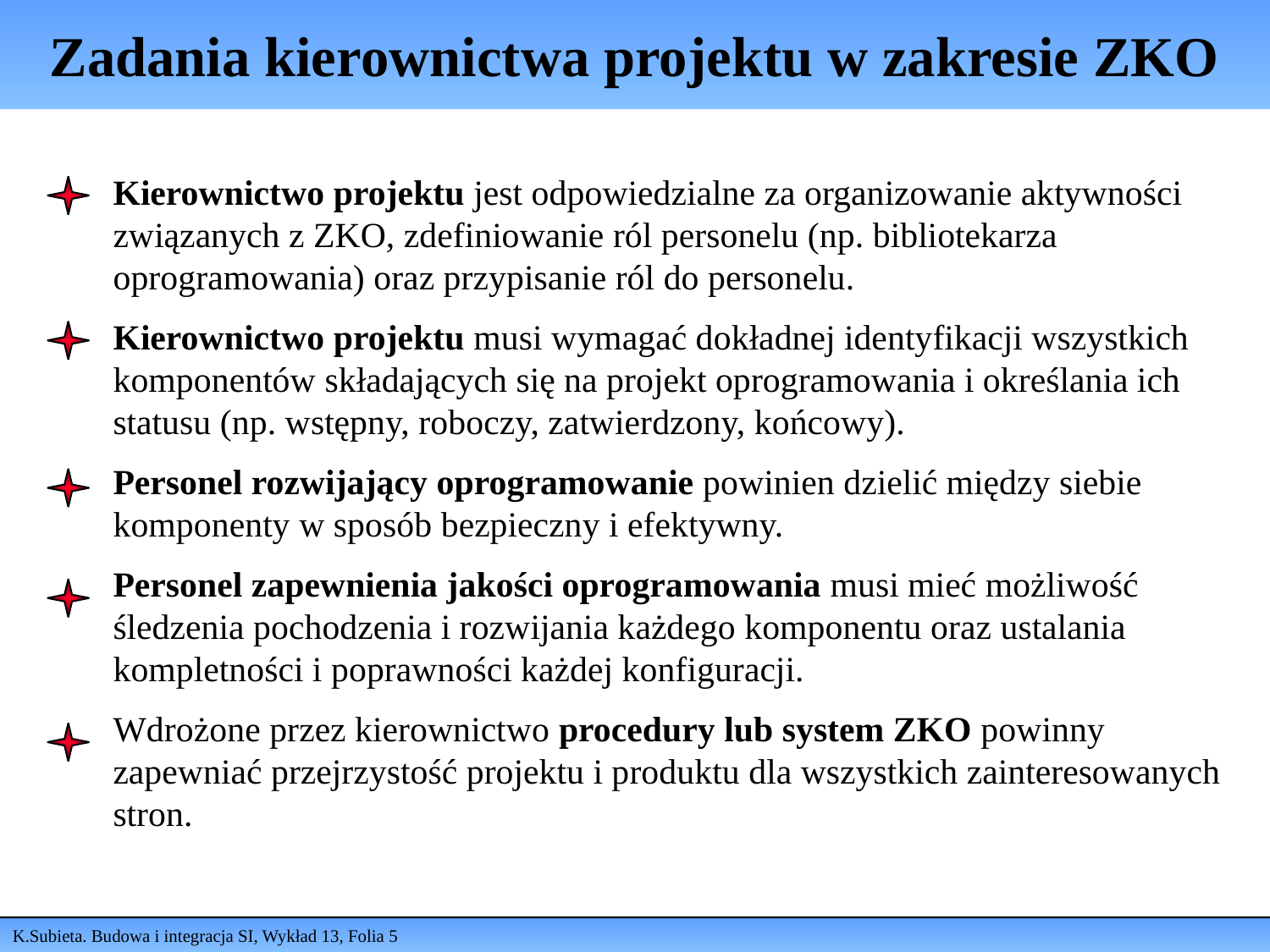

# Zadania kierownictwa projektu w zakresie ZKO
Kierownictwo projektu jest odpowiedzialne za organizowanie aktywności związanych z ZKO, zdefiniowanie ról personelu (np. bibliotekarza oprogramowania) oraz przypisanie ról do personelu.
Kierownictwo projektu musi wymagać dokładnej identyfikacji wszystkich komponentów składających się na projekt oprogramowania i określania ich statusu (np. wstępny, roboczy, zatwierdzony, końcowy).
Personel rozwijający oprogramowanie powinien dzielić między siebie komponenty w sposób bezpieczny i efektywny.
Personel zapewnienia jakości oprogramowania musi mieć możliwość śledzenia pochodzenia i rozwijania każdego komponentu oraz ustalania kompletności i poprawności każdej konfiguracji.
Wdrożone przez kierownictwo procedury lub system ZKO powinny zapewniać przejrzystość projektu i produktu dla wszystkich zainteresowanych stron.